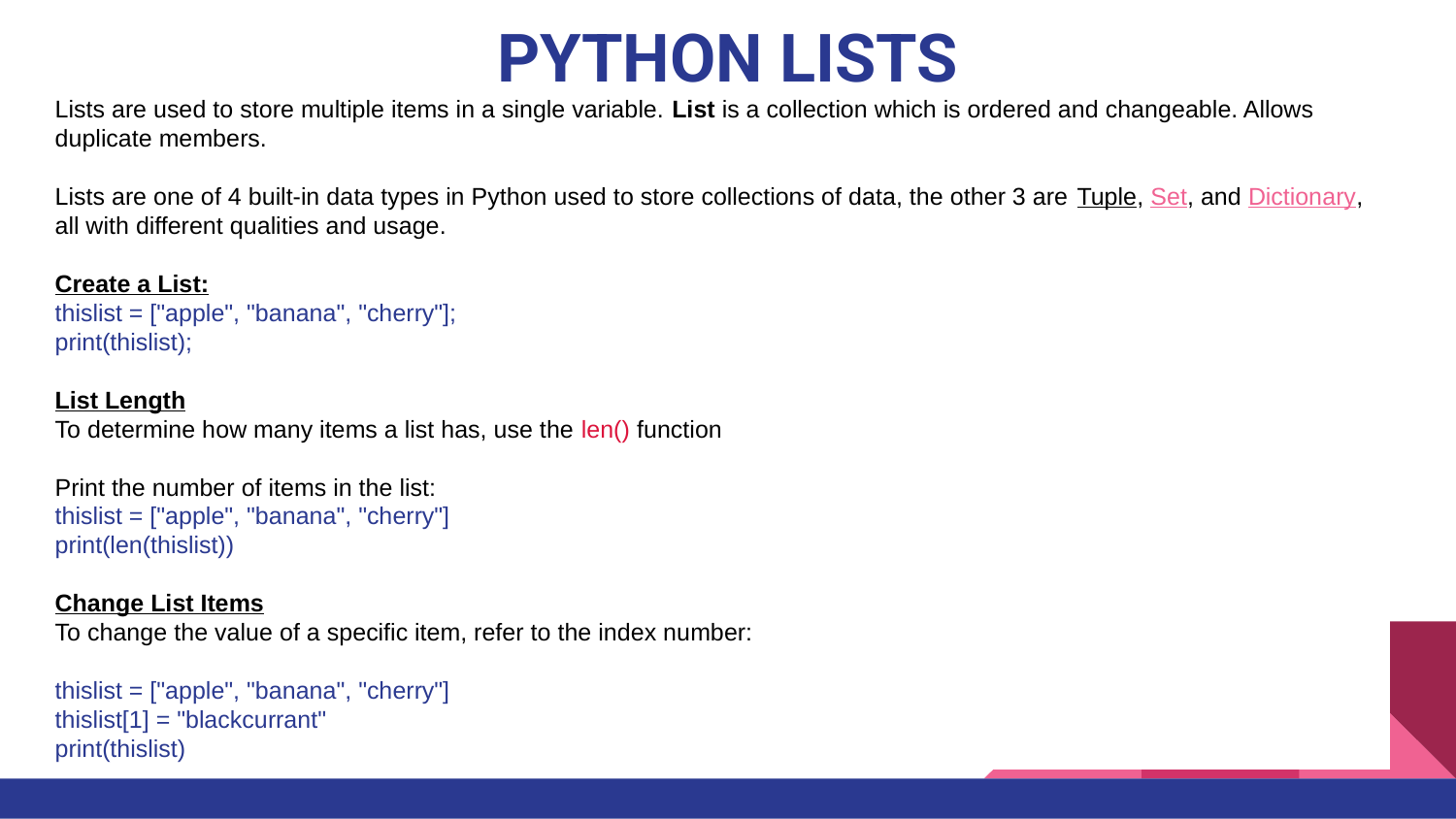

# PYTHON LISTS
Lists are used to store multiple items in a single variable. List is a collection which is ordered and changeable. Allows duplicate members.

Lists are one of 4 built-in data types in Python used to store collections of data, the other 3 are Tuple, Set, and Dictionary, all with different qualities and usage.

Create a List:
thislist = ["apple", "banana", "cherry"];
print(thislist);

List Length
To determine how many items a list has, use the len() function

Print the number of items in the list:
thislist = ["apple", "banana", "cherry"]
print(len(thislist))

Change List Items
To change the value of a specific item, refer to the index number:

thislist = ["apple", "banana", "cherry"]
thislist[1] = "blackcurrant"
print(thislist)